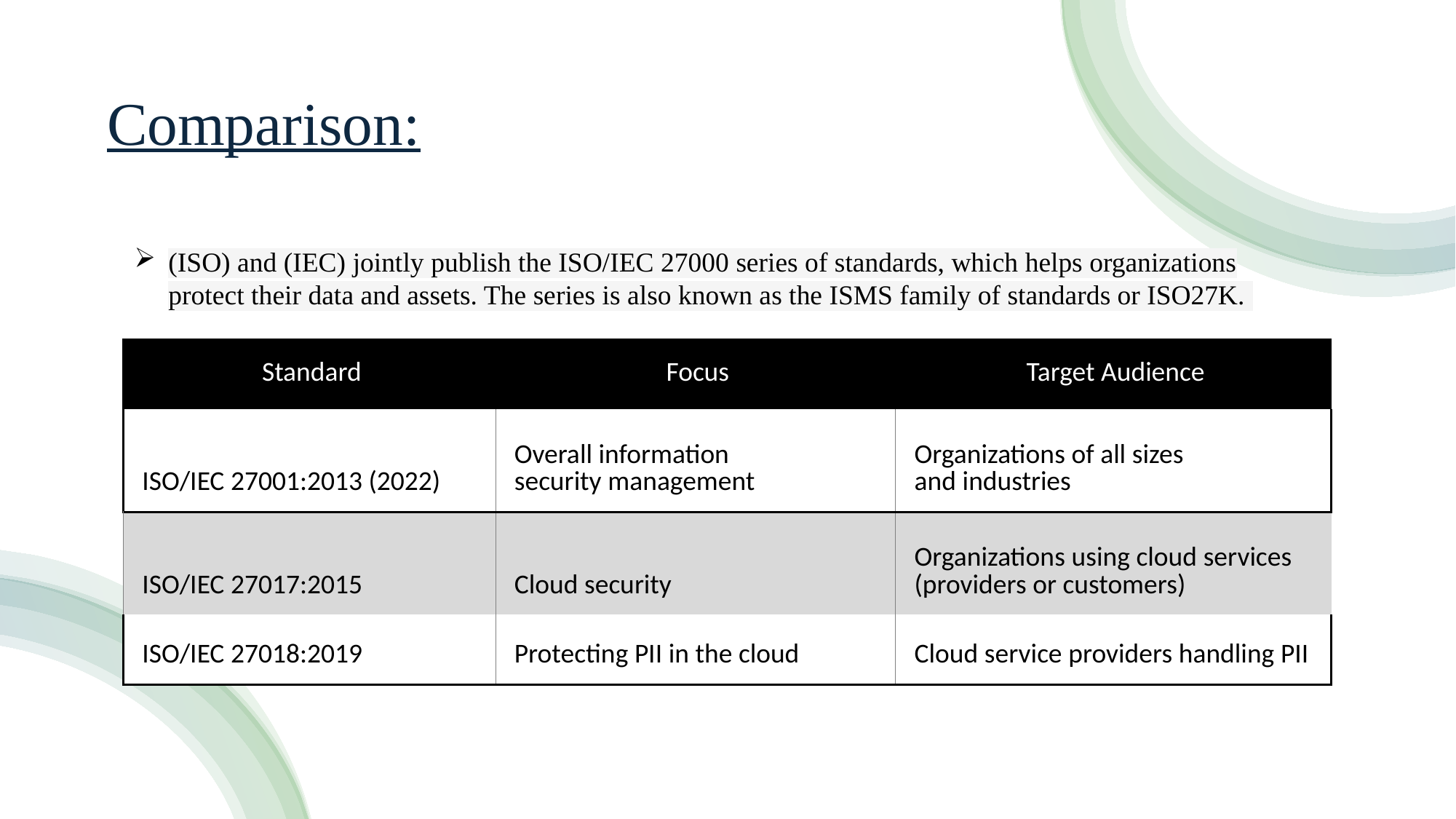

# Comparison:
(ISO) and (IEC) jointly publish the ISO/IEC 27000 series of standards, which helps organizations protect their data and assets. The series is also known as the ISMS family of standards or ISO27K.

| Standard​ | Focus​ | Target Audience​ |
| --- | --- | --- |
| ISO/IEC 27001:2013 (2022)​ | Overall information security management​ | Organizations of all sizes and industries​ |
| ISO/IEC 27017:2015​ | Cloud security​ | Organizations using cloud services (providers or customers)​ |
| ISO/IEC 27018:2019​ | Protecting PII in the cloud​ | Cloud service providers handling PII​ |